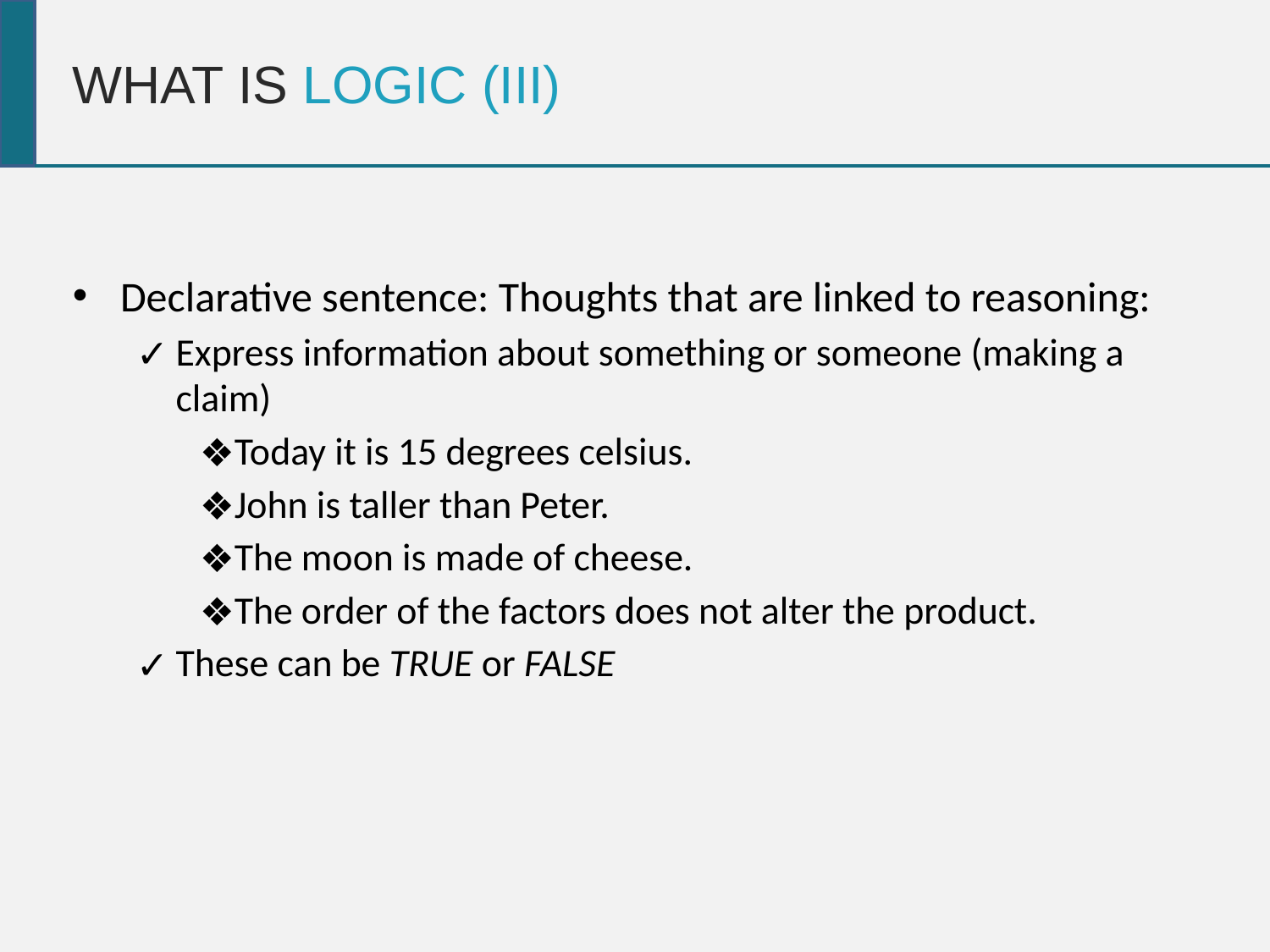

WHAT IS LOGIC (III)

Declarative sentence: Thoughts that are linked to reasoning:
Express information about something or someone (making a claim)
Today it is 15 degrees celsius.
John is taller than Peter.
The moon is made of cheese.
The order of the factors does not alter the product.
These can be TRUE or FALSE